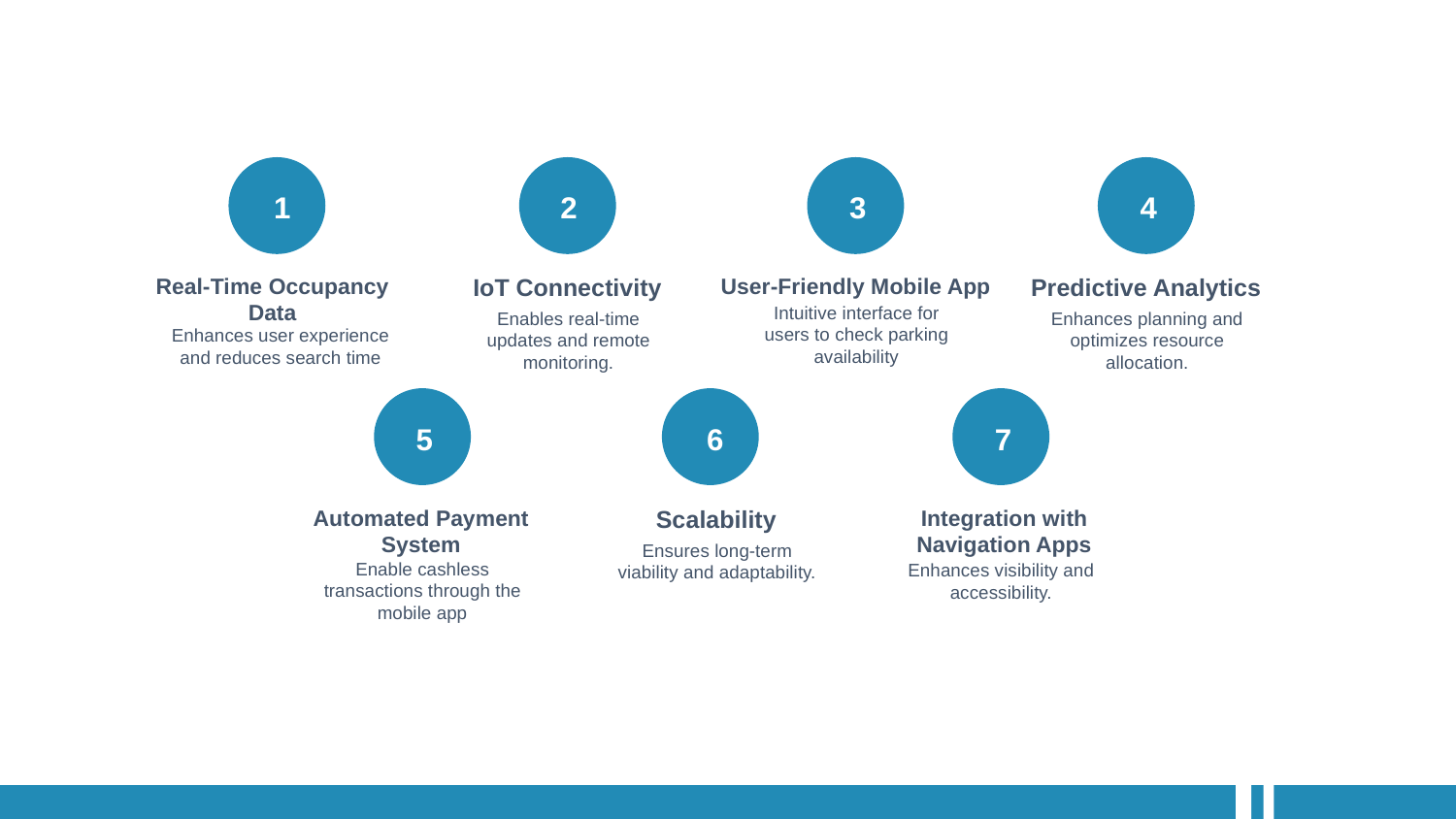

1
2
3
4
Real-Time Occupancy Data

IoT Connectivity

User-Friendly Mobile App
Predictive Analytics
Intuitive interface for users to check parking availability
Enables real-time updates and remote monitoring.
Enhances planning and optimizes resource allocation.
Enhances user experience and reduces search time

5
6
7
Automated Payment System

Scalability

Integration with Navigation Apps
Ensures long-term viability and adaptability.
Enable cashless transactions through the mobile app
Enhances visibility and accessibility.